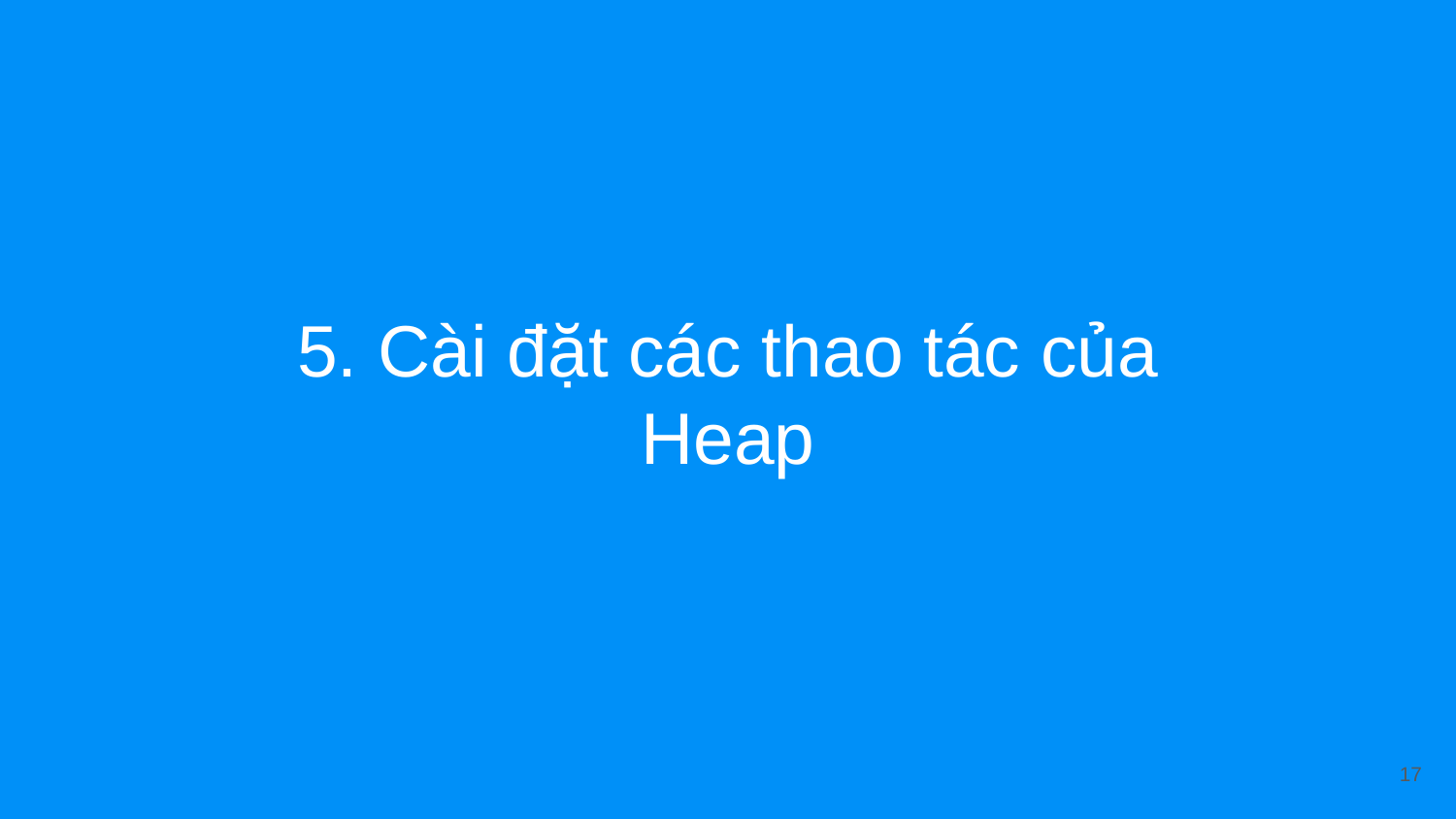

5. Cài đặt các thao tác của Heap
17